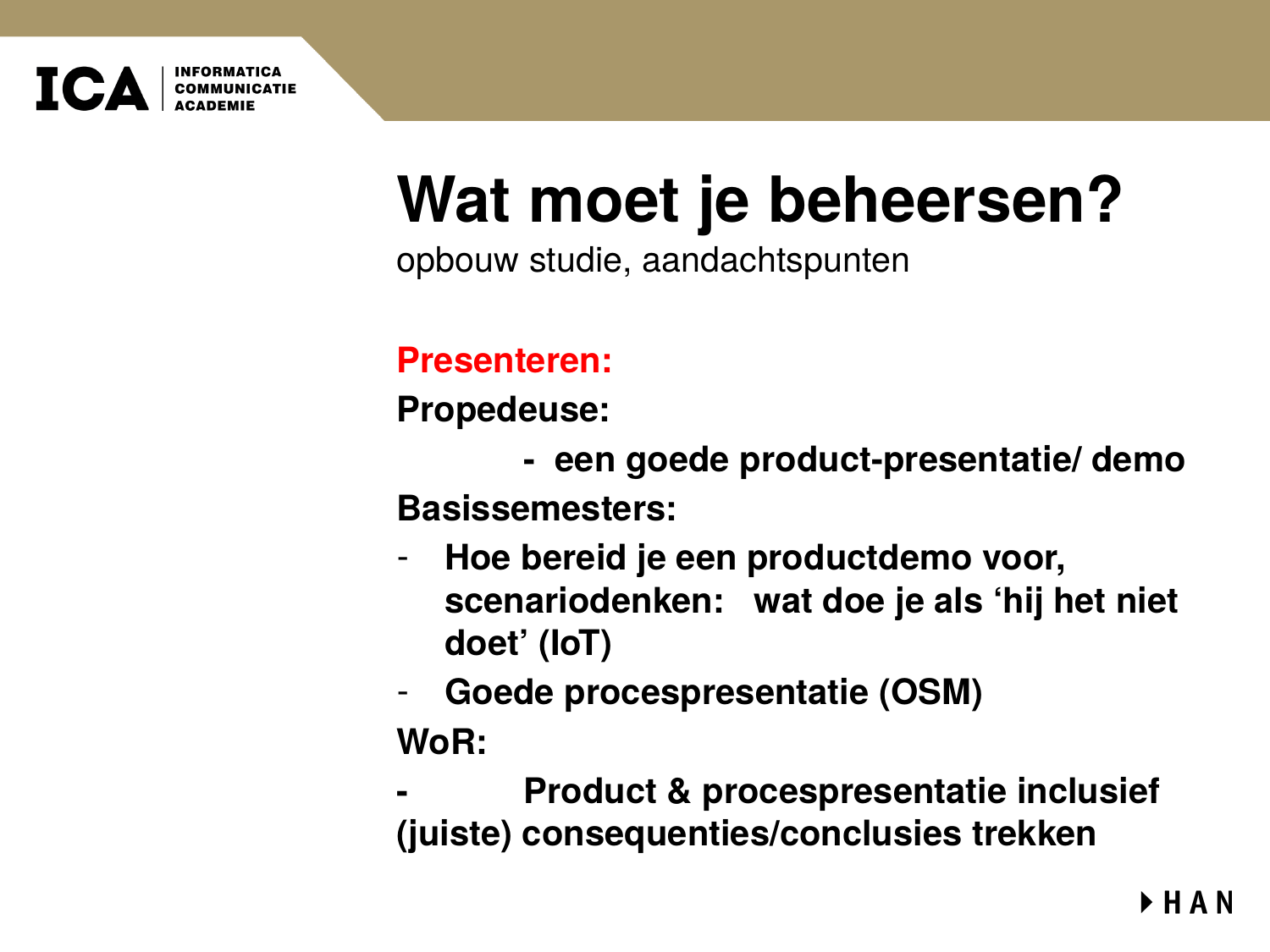

# Wat moet je beheersen?
opbouw studie, aandachtspunten

Presenteren:
Propedeuse:
	-  een goede product-presentatie/ demo
Basissemesters:
Hoe bereid je een productdemo voor, scenariodenken:   wat doe je als ‘hij het niet doet’ (IoT)
Goede procespresentatie (OSM)
WoR:
- 	Product & procespresentatie inclusief (juiste) consequenties/conclusies trekken